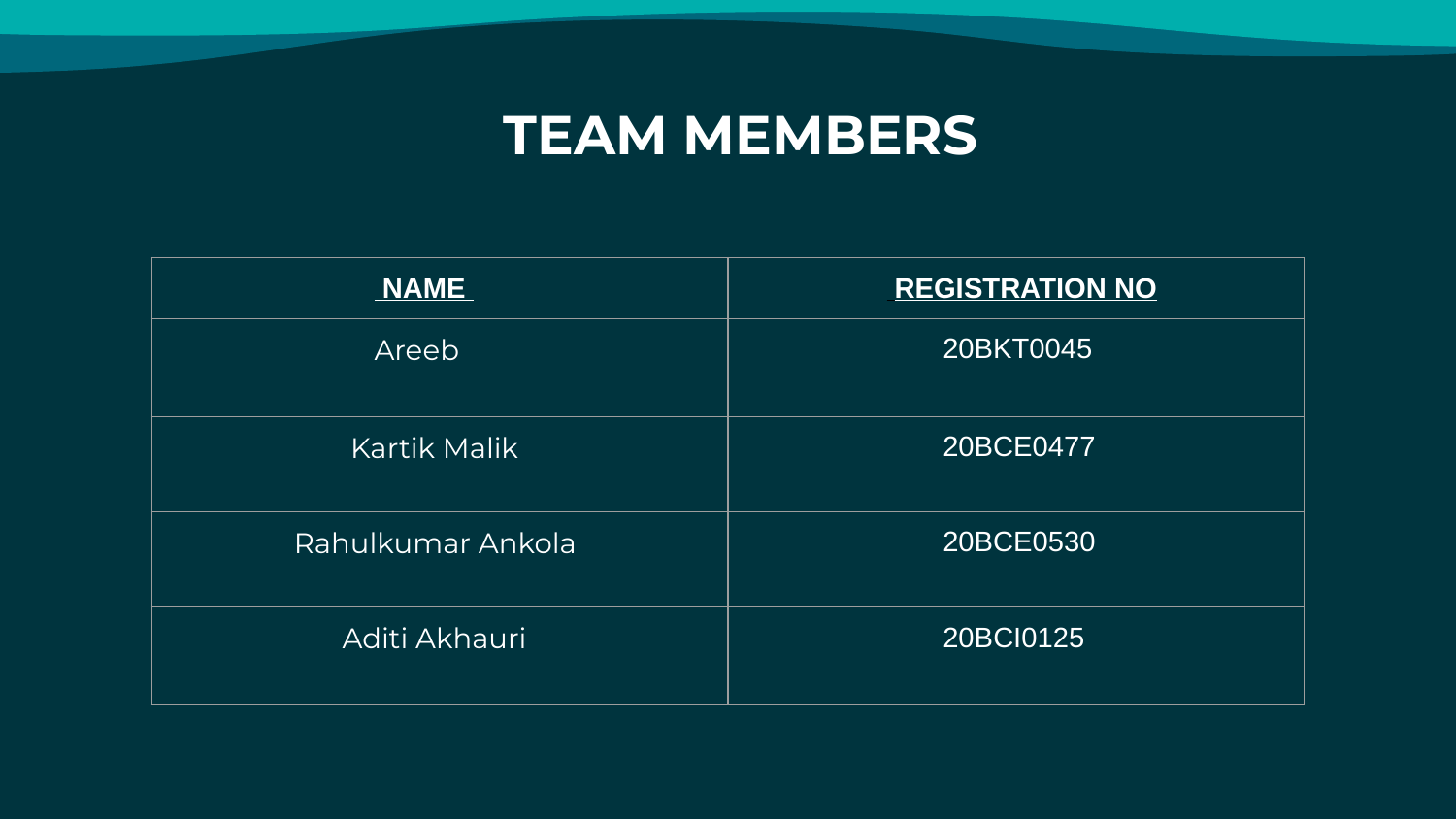

# TEAM MEMBERS
| NAME | REGISTRATION NO |
| --- | --- |
| Areeb | 20BKT0045 |
| Kartik Malik | 20BCE0477 |
| Rahulkumar Ankola | 20BCE0530 |
| Aditi Akhauri | 20BCI0125 |